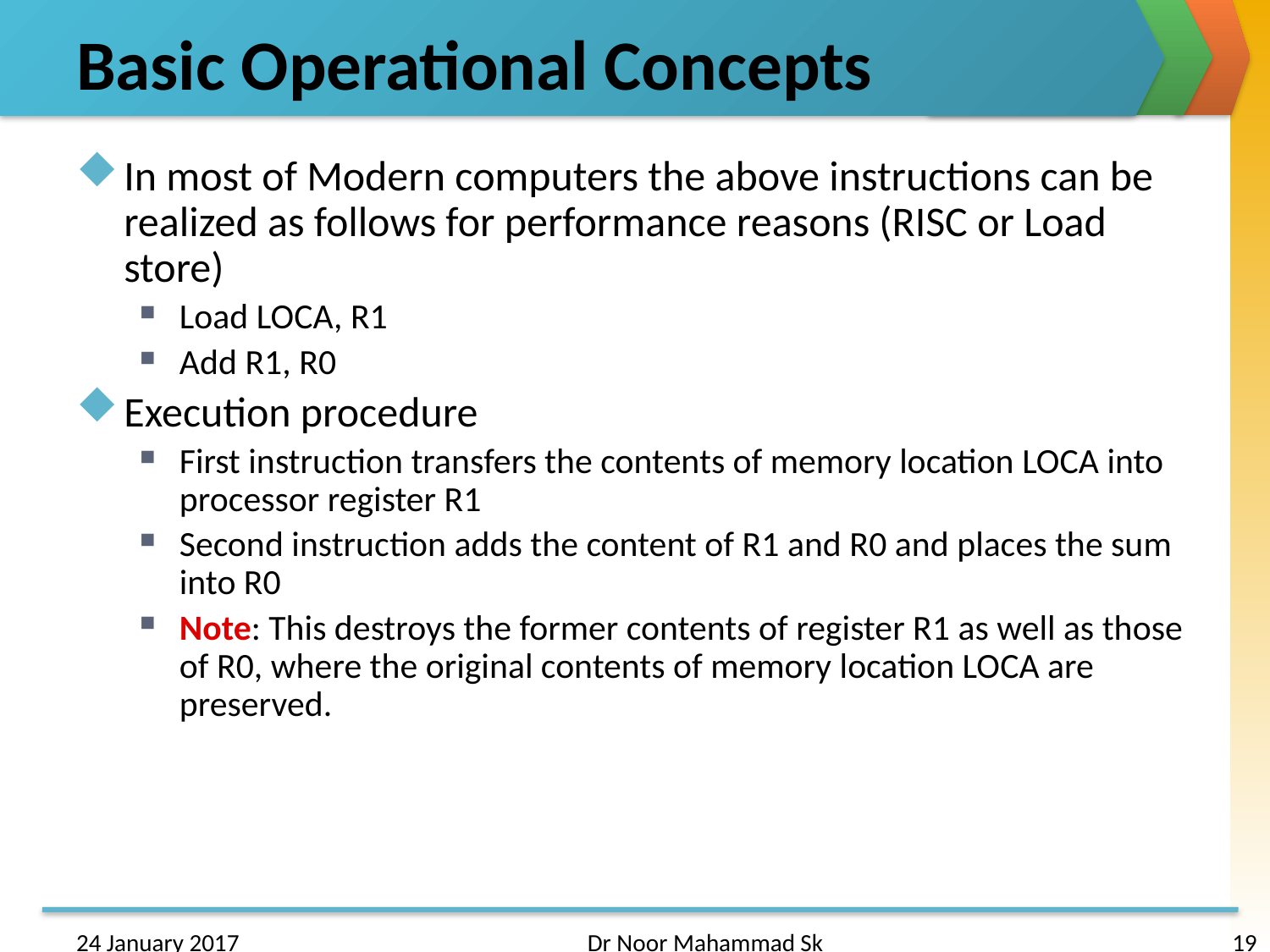

# Basic Operational Concepts
In most of Modern computers the above instructions can be realized as follows for performance reasons (RISC or Load store)
Load LOCA, R1
Add R1, R0
Execution procedure
First instruction transfers the contents of memory location LOCA into processor register R1
Second instruction adds the content of R1 and R0 and places the sum into R0
Note: This destroys the former contents of register R1 as well as those of R0, where the original contents of memory location LOCA are preserved.

24 January 2017
Dr Noor Mahammad Sk
19